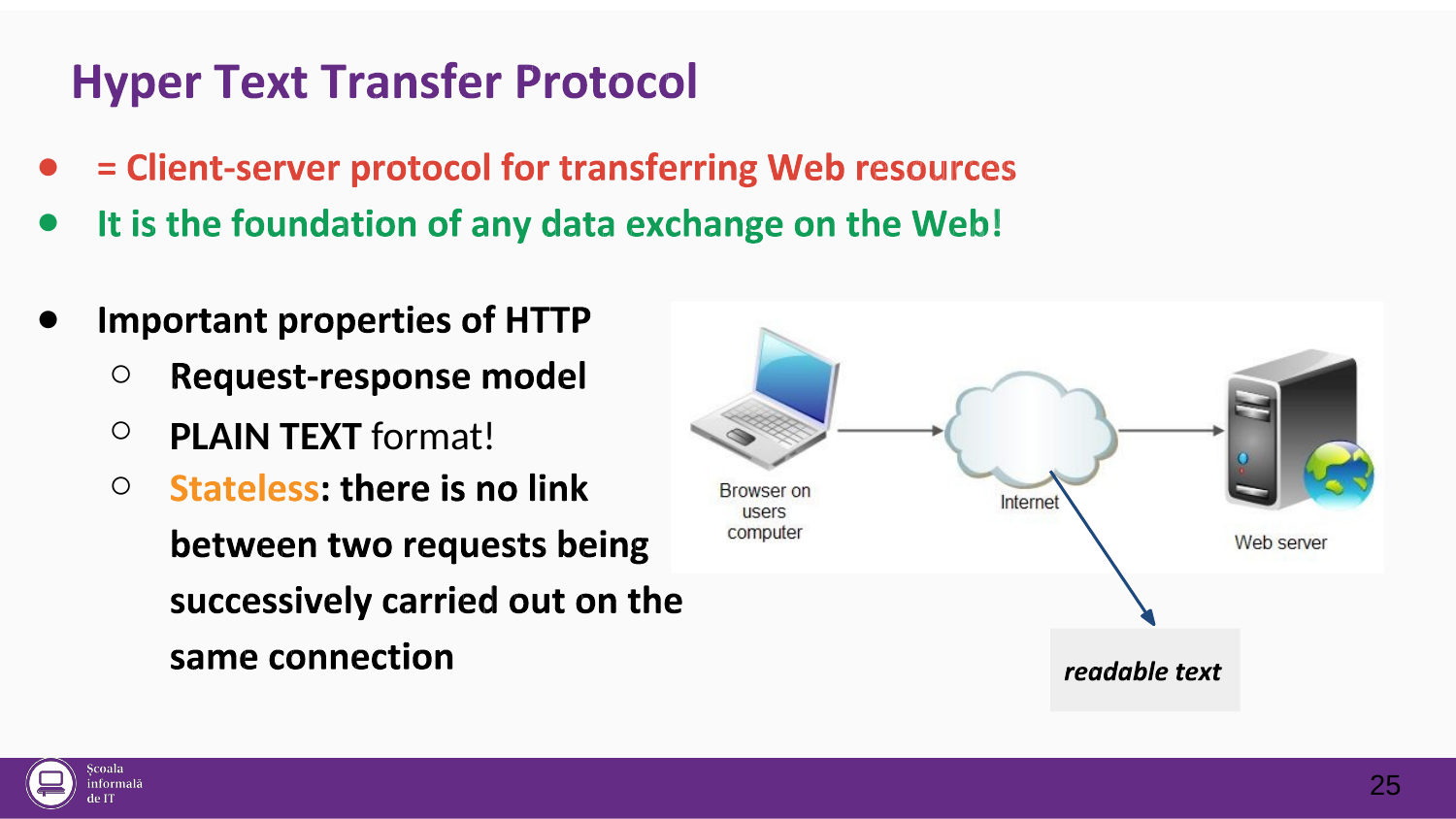

●
●

●
○
○
○

PLAIN TEXT format!

25